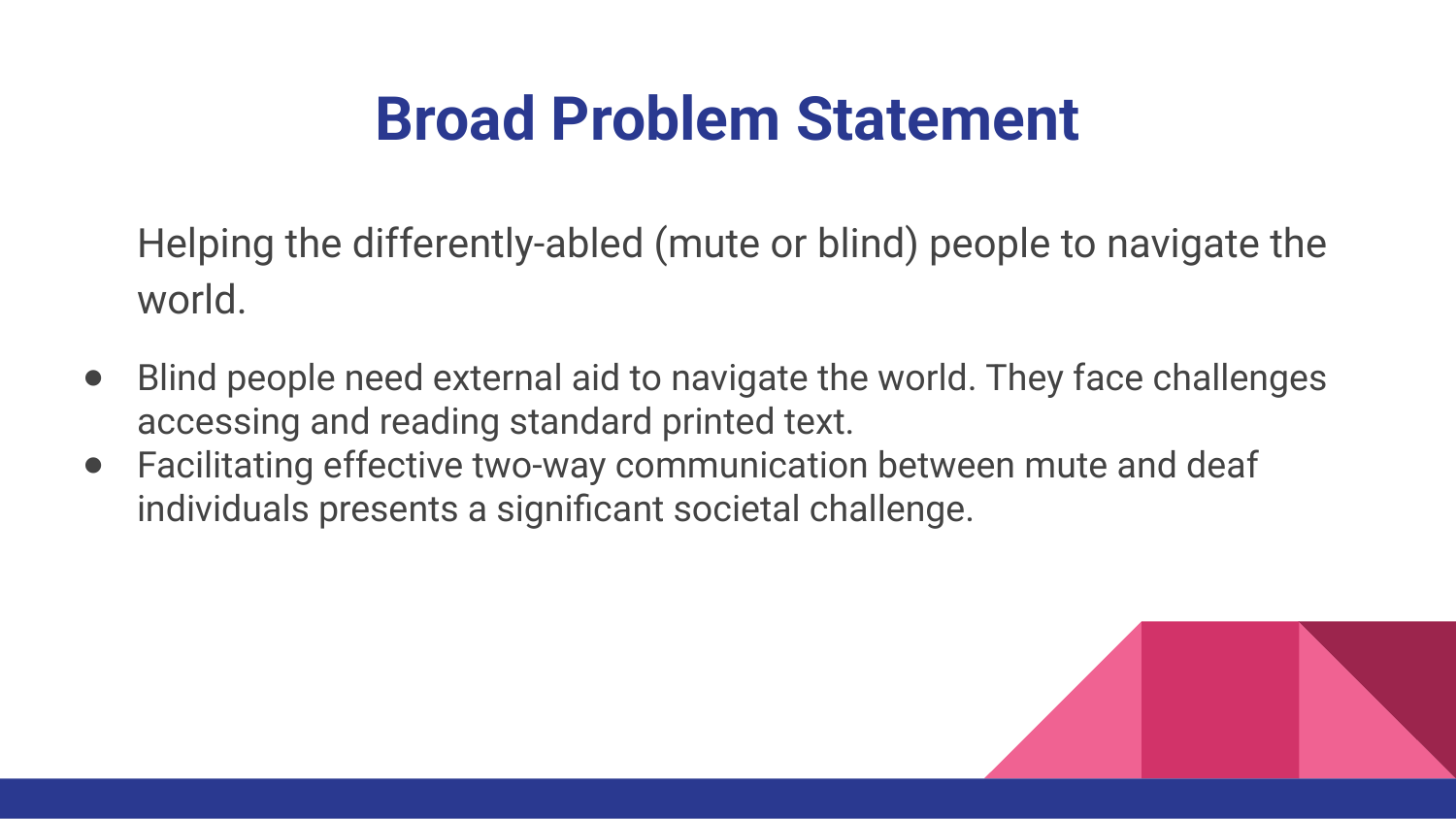

# Broad Problem Statement
Helping the differently-abled (mute or blind) people to navigate the world.
Blind people need external aid to navigate the world. They face challenges accessing and reading standard printed text.
Facilitating effective two-way communication between mute and deaf individuals presents a significant societal challenge.